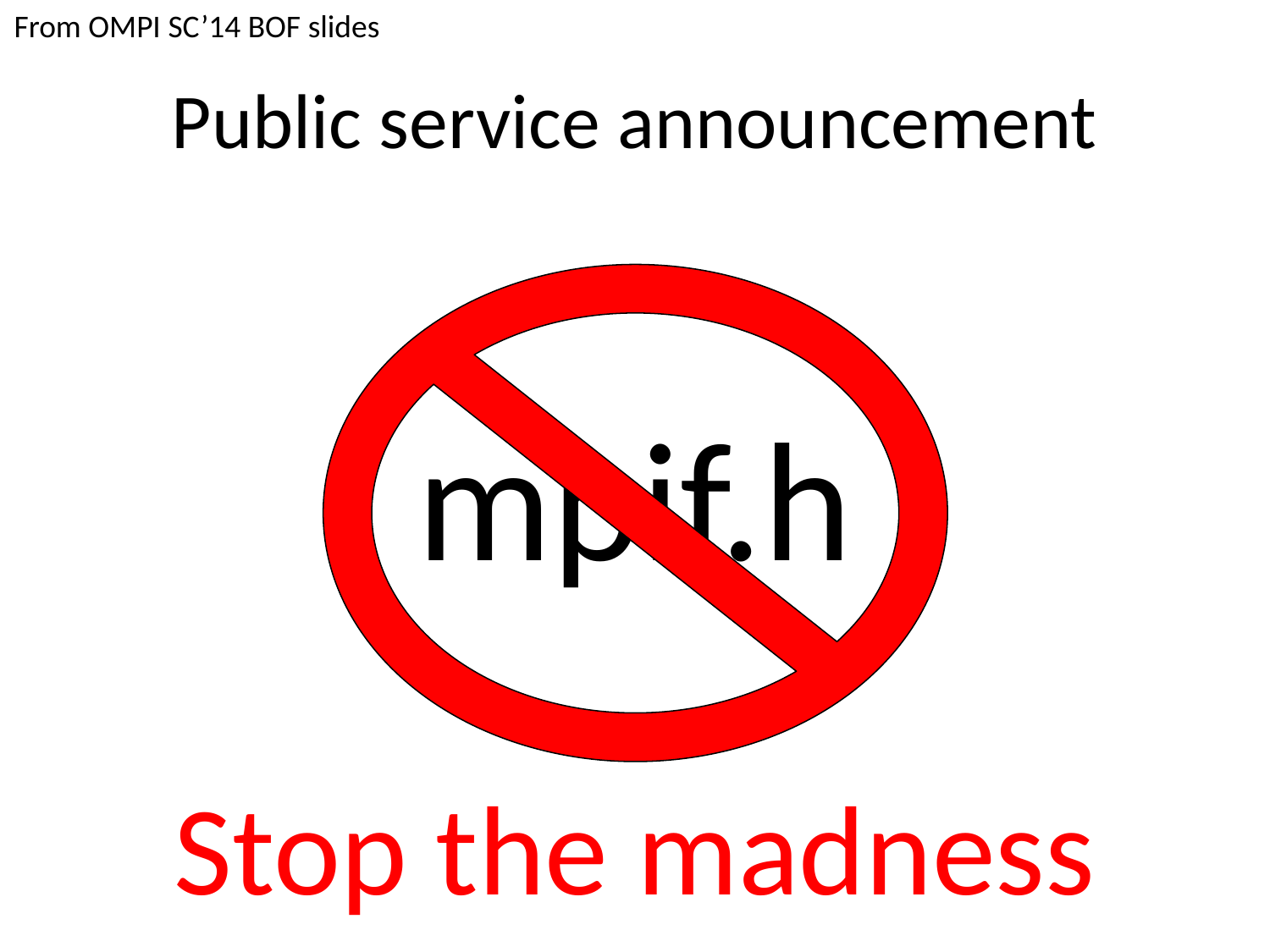

From OMPI SC’14 BOF slides
# Public service announcement

mpif.h
Stop the madness